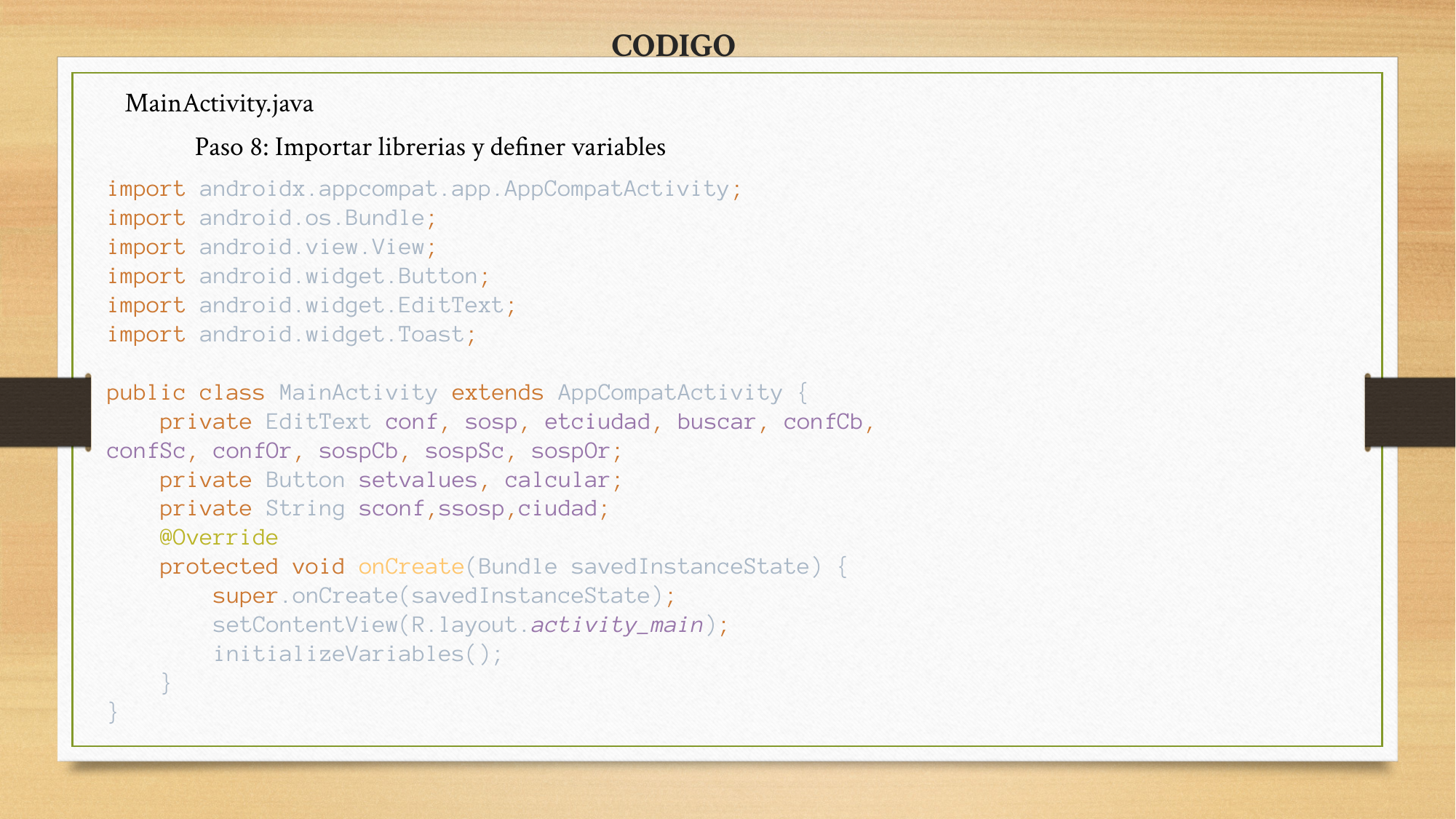

CODIGO
MainActivity.java
Paso 8: Importar librerias y definer variables
import androidx.appcompat.app.AppCompatActivity;
import android.os.Bundle;
import android.view.View;
import android.widget.Button;
import android.widget.EditText;
import android.widget.Toast;
public class MainActivity extends AppCompatActivity {
    private EditText conf, sosp, etciudad, buscar, confCb, confSc, confOr, sospCb, sospSc, sospOr;
    private Button setvalues, calcular;
    private String sconf,ssosp,ciudad;
    @Override
    protected void onCreate(Bundle savedInstanceState) {
        super.onCreate(savedInstanceState);
        setContentView(R.layout.activity_main);
        initializeVariables();
    }
}